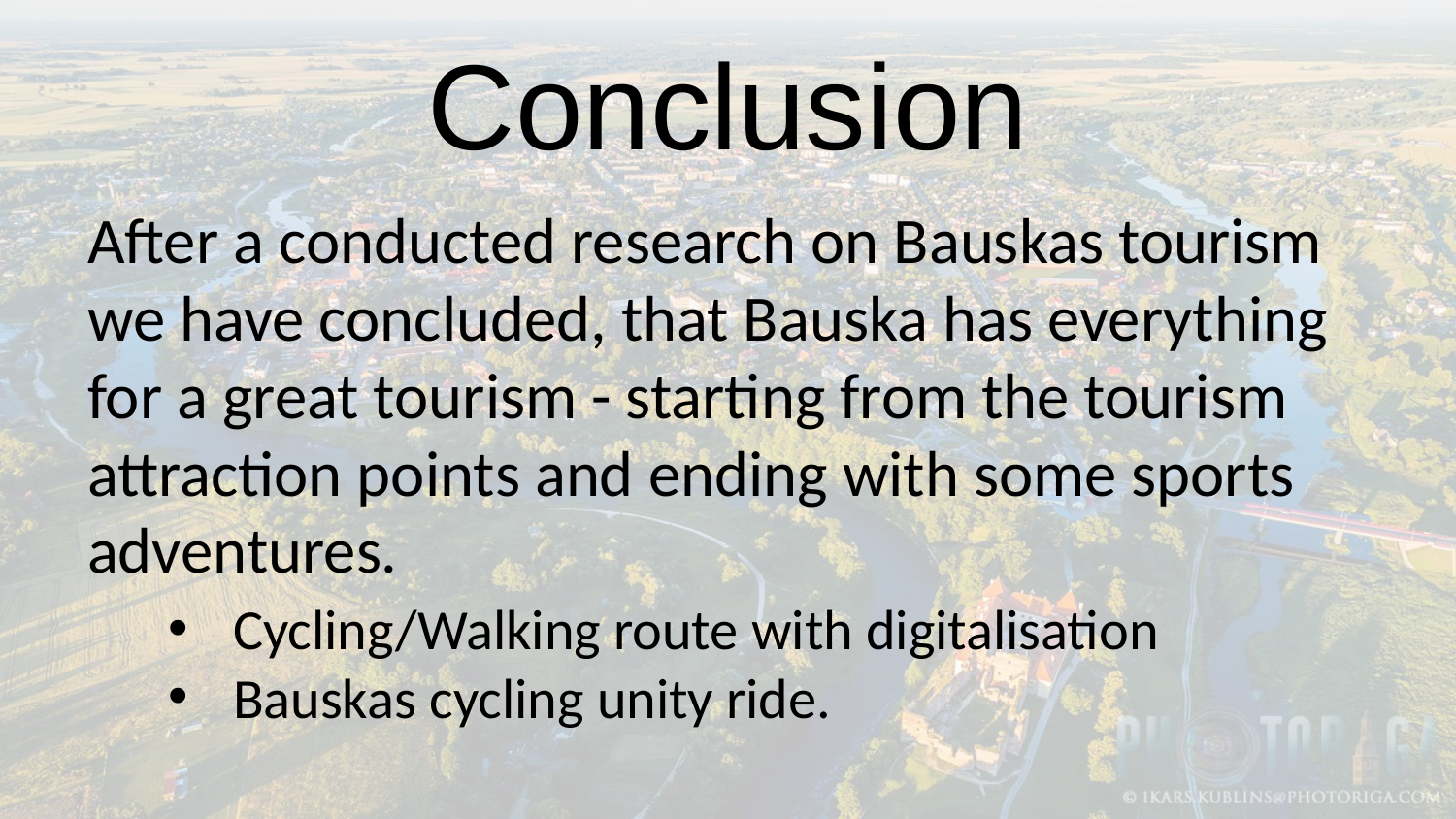

# Conclusion
After a conducted research on Bauskas tourism we have concluded, that Bauska has everything for a great tourism - starting from the tourism attraction points and ending with some sports adventures.
Cycling/Walking route with digitalisation
Bauskas cycling unity ride.